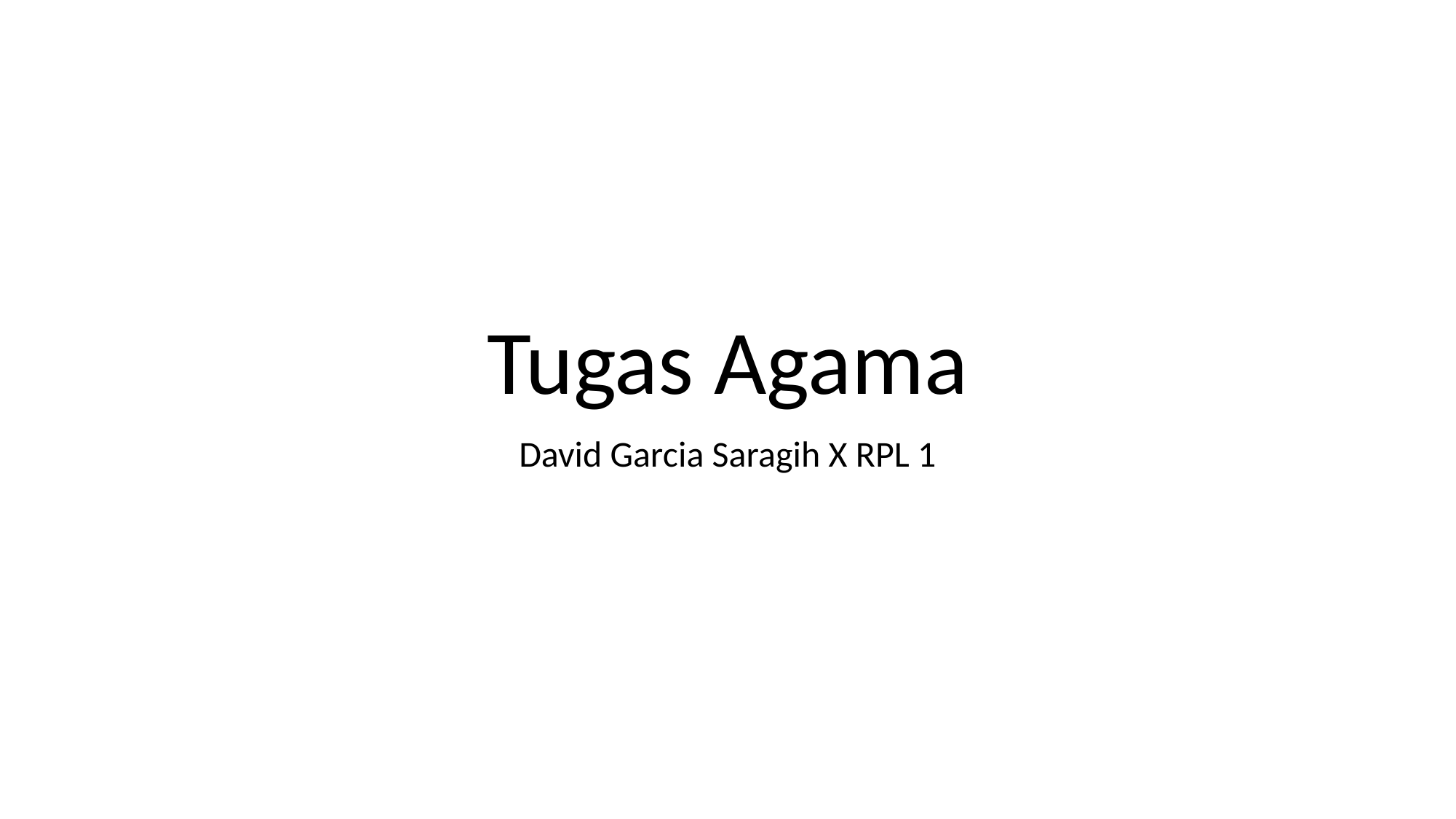

# Tugas Agama
David Garcia Saragih X RPL 1